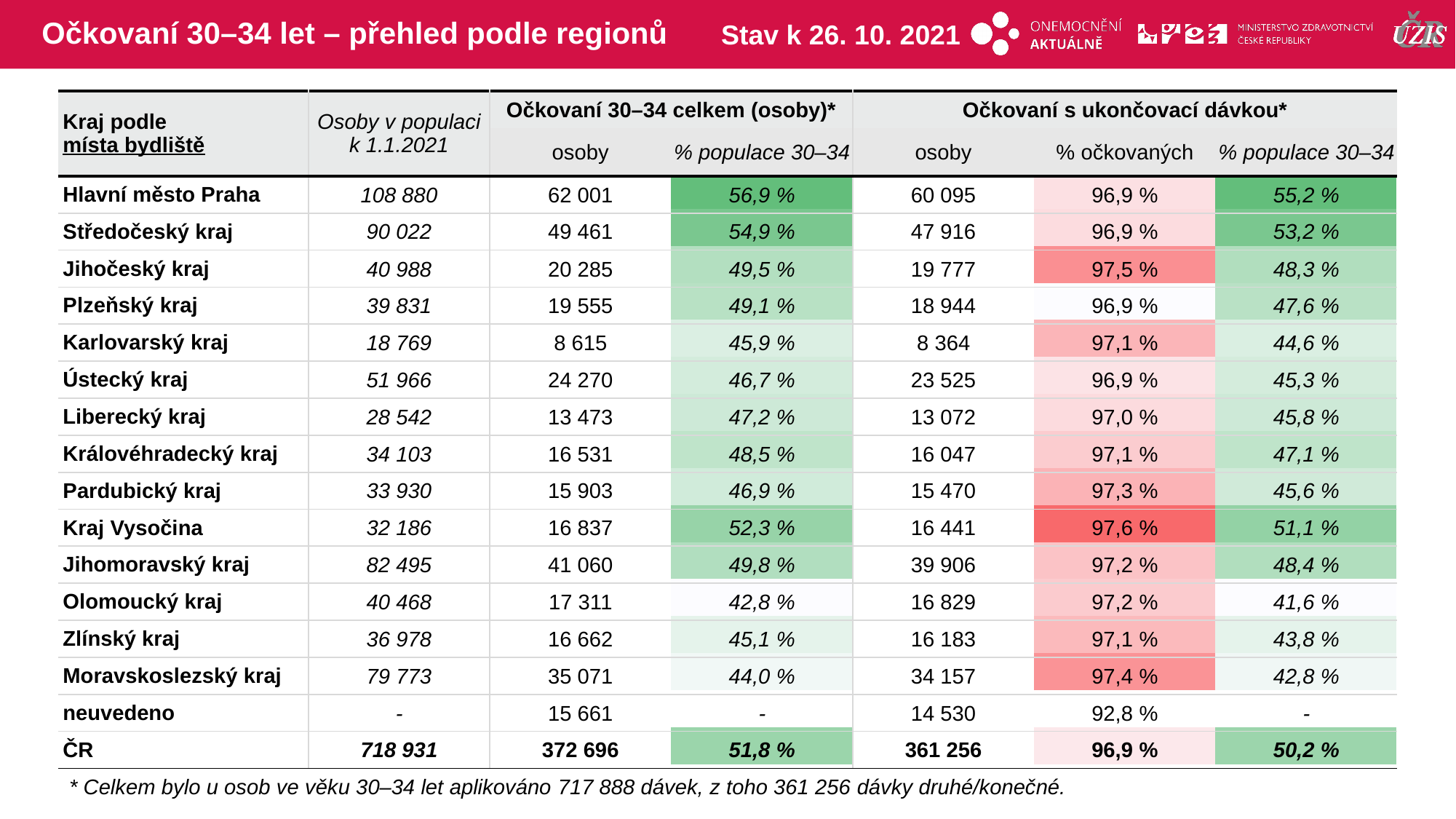

# Očkovaní 30–34 let – přehled podle regionů
Stav k 26. 10. 2021
| Kraj podle místa bydliště | Osoby v populaci k 1.1.2021 | Očkovaní 30–34 celkem (osoby)\* |  | Očkovaní s ukončovací dávkou\* |  |  |
| --- | --- | --- | --- | --- | --- | --- |
|  |  | osoby | % populace 30–34 | osoby | % očkovaných | % populace 30–34 |
| Hlavní město Praha | 108 880 | 62 001 | 56,9 % | 60 095 | 96,9 % | 55,2 % |
| Středočeský kraj | 90 022 | 49 461 | 54,9 % | 47 916 | 96,9 % | 53,2 % |
| Jihočeský kraj | 40 988 | 20 285 | 49,5 % | 19 777 | 97,5 % | 48,3 % |
| Plzeňský kraj | 39 831 | 19 555 | 49,1 % | 18 944 | 96,9 % | 47,6 % |
| Karlovarský kraj | 18 769 | 8 615 | 45,9 % | 8 364 | 97,1 % | 44,6 % |
| Ústecký kraj | 51 966 | 24 270 | 46,7 % | 23 525 | 96,9 % | 45,3 % |
| Liberecký kraj | 28 542 | 13 473 | 47,2 % | 13 072 | 97,0 % | 45,8 % |
| Královéhradecký kraj | 34 103 | 16 531 | 48,5 % | 16 047 | 97,1 % | 47,1 % |
| Pardubický kraj | 33 930 | 15 903 | 46,9 % | 15 470 | 97,3 % | 45,6 % |
| Kraj Vysočina | 32 186 | 16 837 | 52,3 % | 16 441 | 97,6 % | 51,1 % |
| Jihomoravský kraj | 82 495 | 41 060 | 49,8 % | 39 906 | 97,2 % | 48,4 % |
| Olomoucký kraj | 40 468 | 17 311 | 42,8 % | 16 829 | 97,2 % | 41,6 % |
| Zlínský kraj | 36 978 | 16 662 | 45,1 % | 16 183 | 97,1 % | 43,8 % |
| Moravskoslezský kraj | 79 773 | 35 071 | 44,0 % | 34 157 | 97,4 % | 42,8 % |
| neuvedeno | - | 15 661 | - | 14 530 | 92,8 % | - |
| ČR | 718 931 | 372 696 | 51,8 % | 361 256 | 96,9 % | 50,2 % |
|  |  |  |  |  |  |
| --- | --- | --- | --- | --- | --- |
|  |  |  |  |  |  |
|  |  |  |  |  |  |
|  |  |  |  |  |  |
|  |  |  |  |  |  |
|  |  |  |  |  |  |
|  |  |  |  |  |  |
|  |  |  |  |  |  |
|  |  |  |  |  |  |
|  |  |  |  |  |  |
|  |  |  |  |  |  |
|  |  |  |  |  |  |
|  |  |  |  |  |  |
|  |  |  |  |  |  |
|  |  |  |  |  |  |
|  |  |  |  |  |  |
* Celkem bylo u osob ve věku 30–34 let aplikováno 717 888 dávek, z toho 361 256 dávky druhé/konečné.